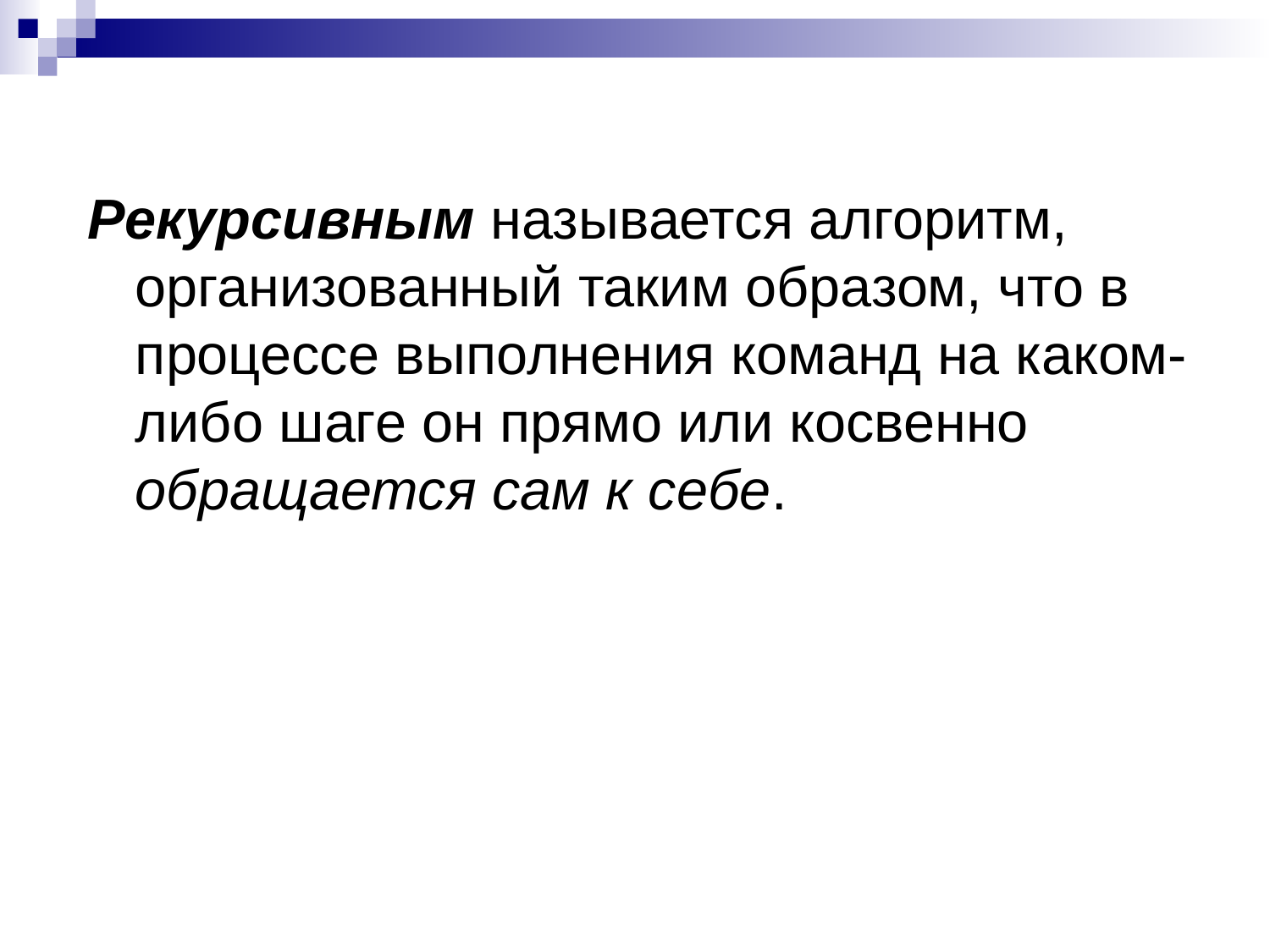

Рекурсивным называется алгоритм, организованный таким образом, что в процессе выполнения команд на каком-либо шаге он прямо или косвенно обращается сам к себе.